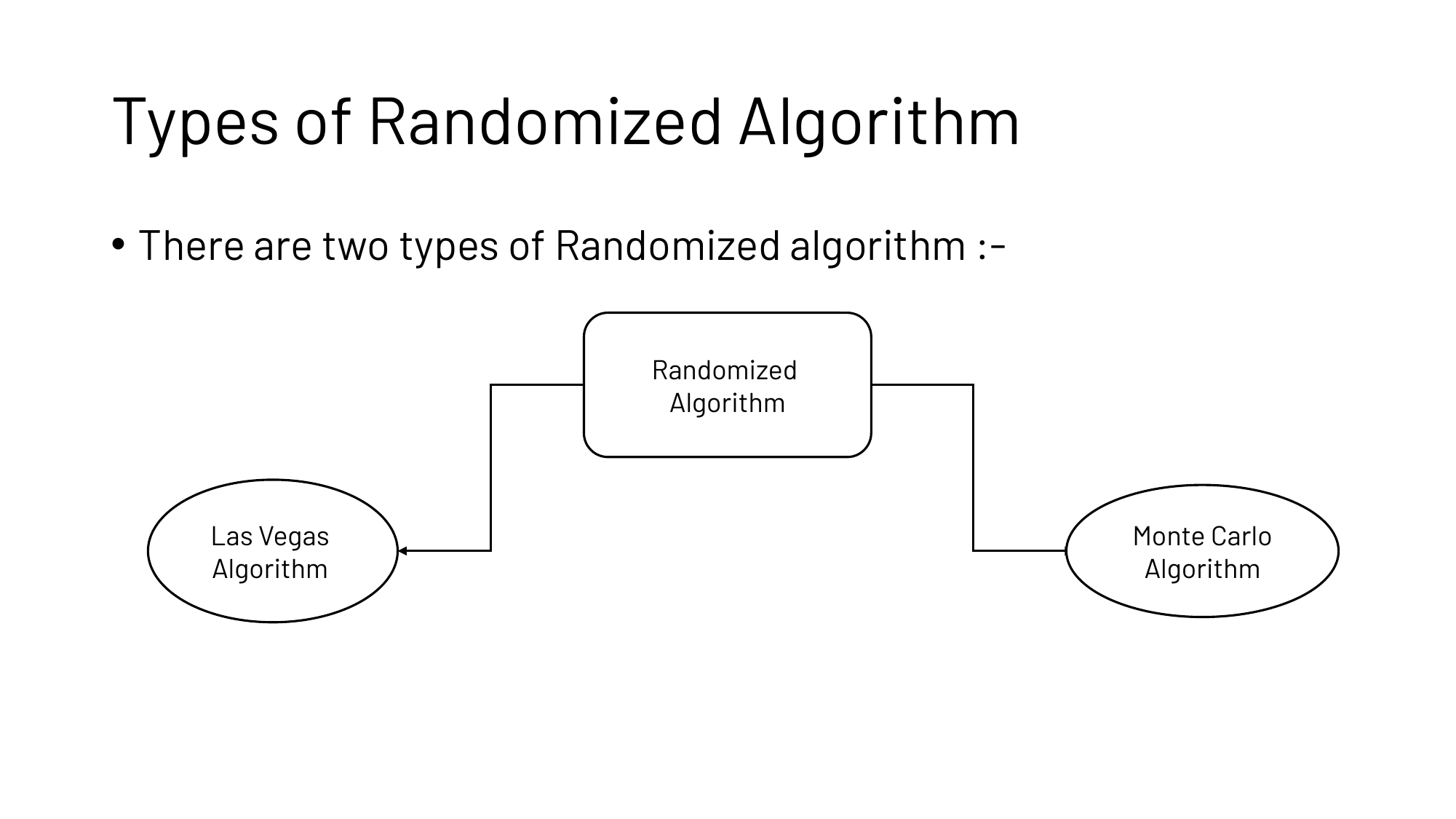

# Types of Randomized Algorithm
There are two types of Randomized algorithm :-

Randomized
Algorithm
Las Vegas
Algorithm
Monte Carlo
Algorithm